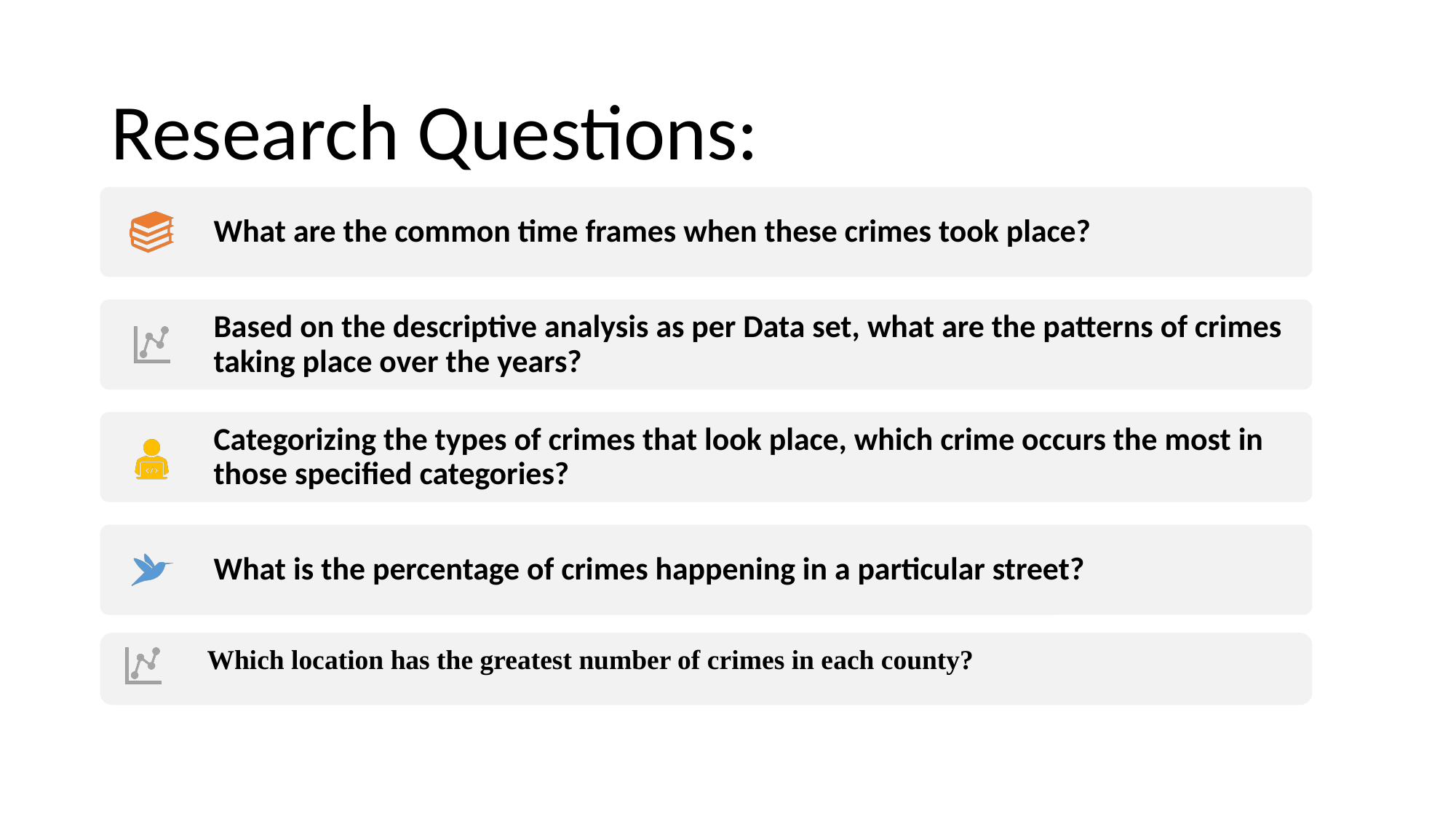

# Research Questions:
What are the common time frames when these crimes took place?
Based on the descriptive analysis as per Data set, what are the patterns of crimes taking place over the years?
Categorizing the types of crimes that look place, which crime occurs the most in those specified categories?
What is the percentage of crimes happening in a particular street?
               Which location has the greatest number of crimes in each county?